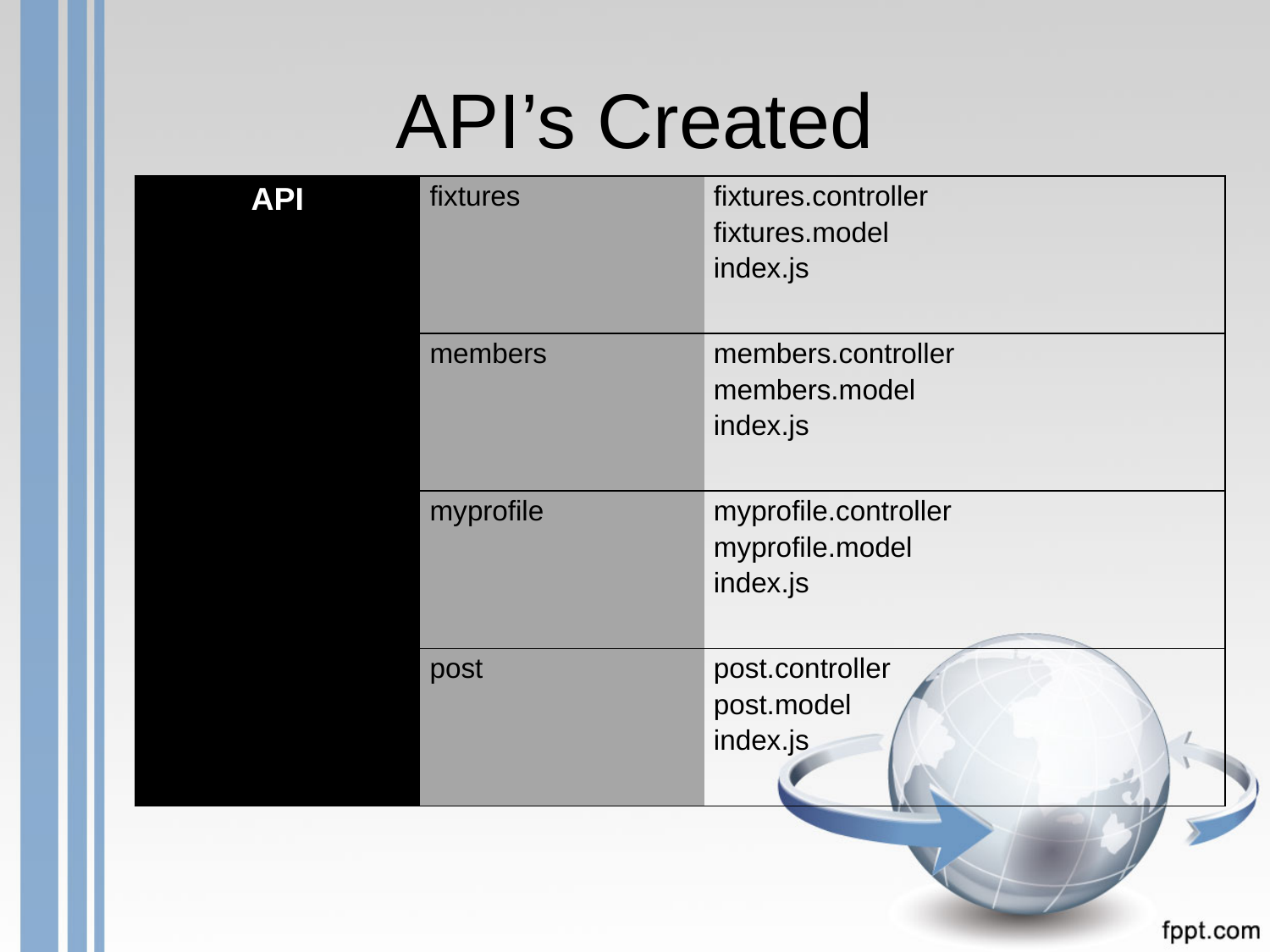

# API’s Created
| API | fixtures | fixtures.controller fixtures.model index.js |
| --- | --- | --- |
|  | members | members.controller members.model index.js |
|  | myprofile | myprofile.controller myprofile.model index.js |
|  | post | post.controller post.model index.js |